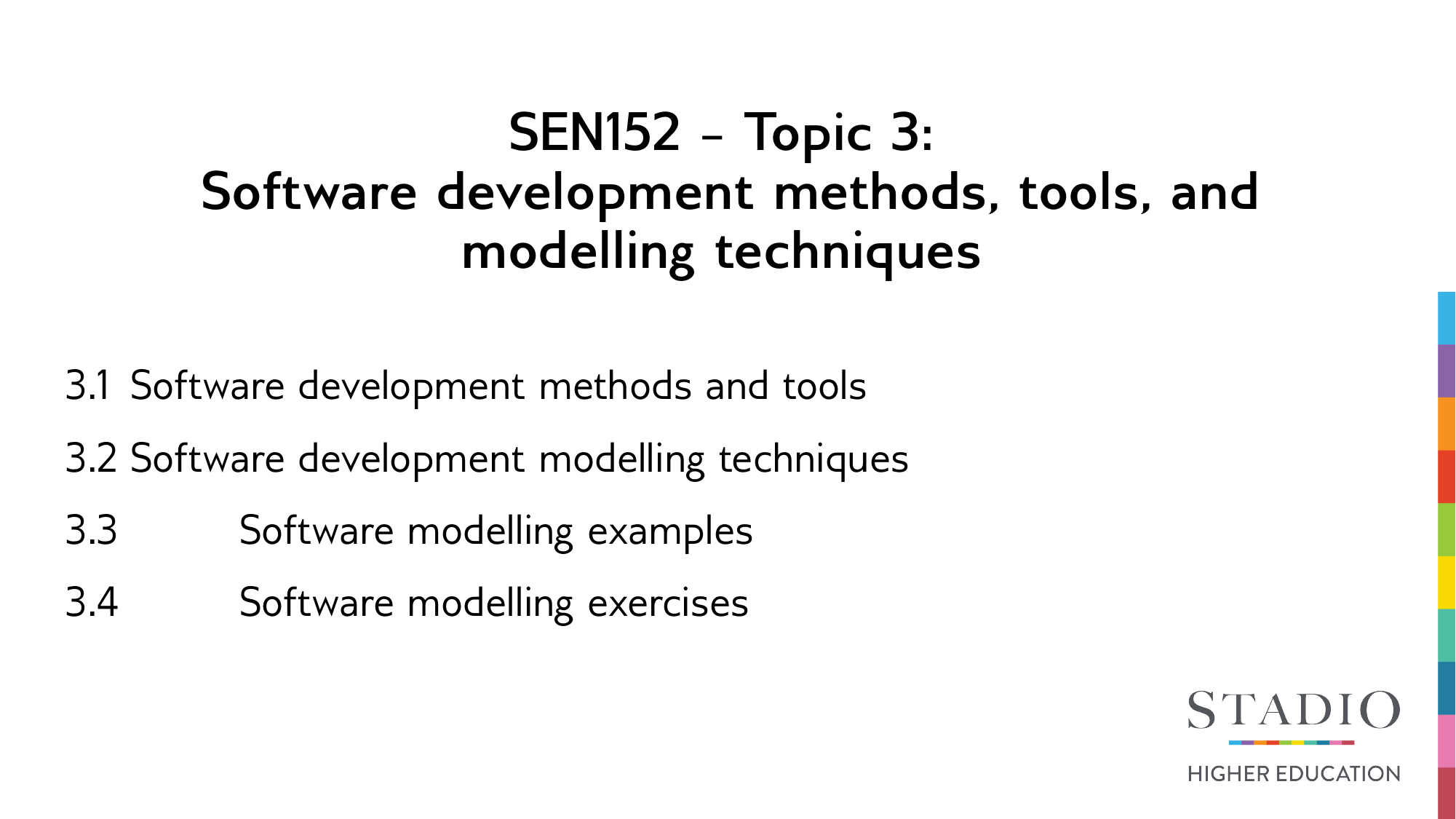

# SEN152 – Topic 3:  Software development methods, tools, and modelling techniques
3.1 	Software development methods and tools
3.2 	Software development modelling techniques
3.3 	Software modelling examples
3.4 	Software modelling exercises